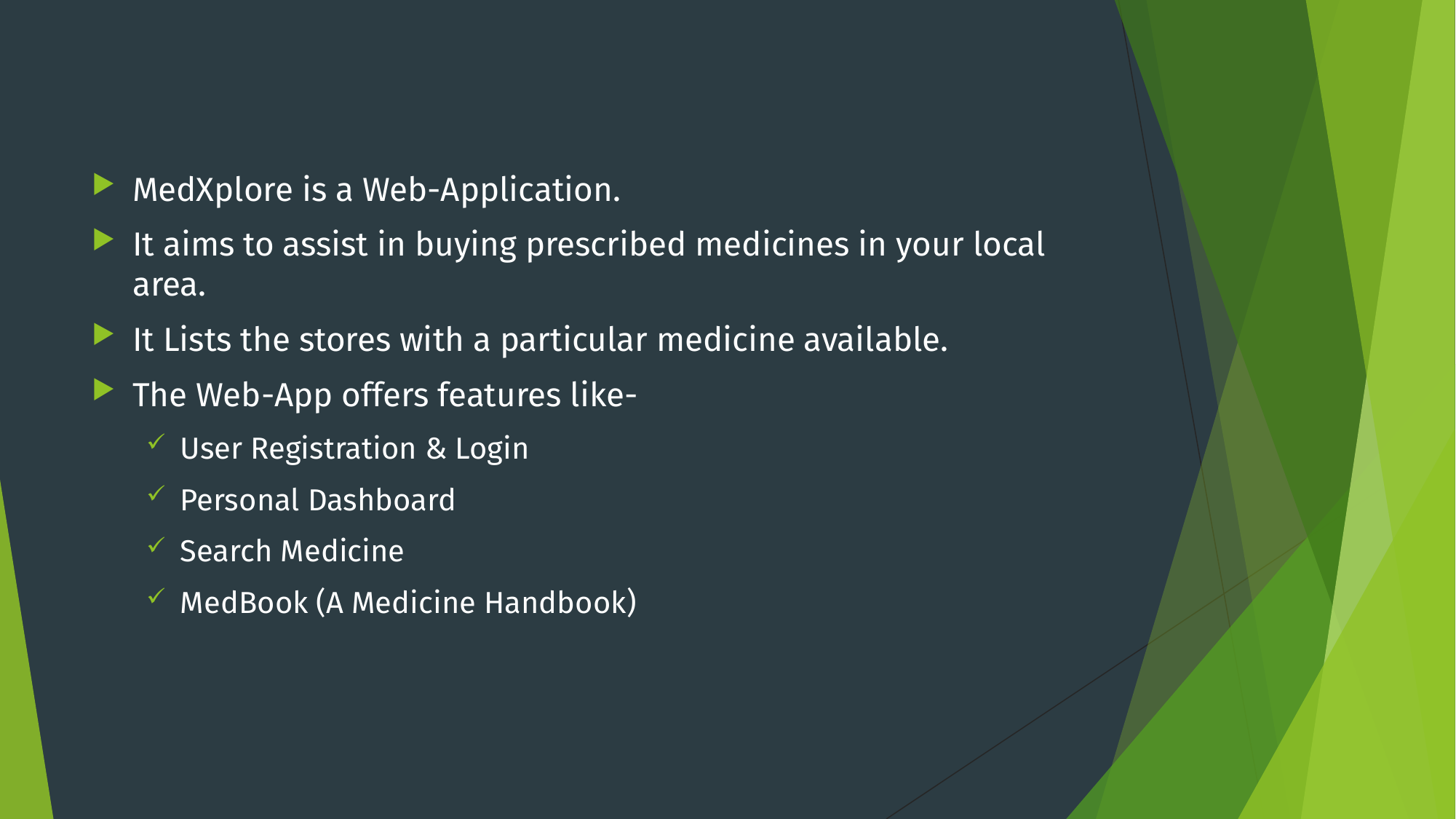

MedXplore is a Web-Application.
It aims to assist in buying prescribed medicines in your local area.
It Lists the stores with a particular medicine available.
The Web-App offers features like-
User Registration & Login
Personal Dashboard
Search Medicine
MedBook (A Medicine Handbook)